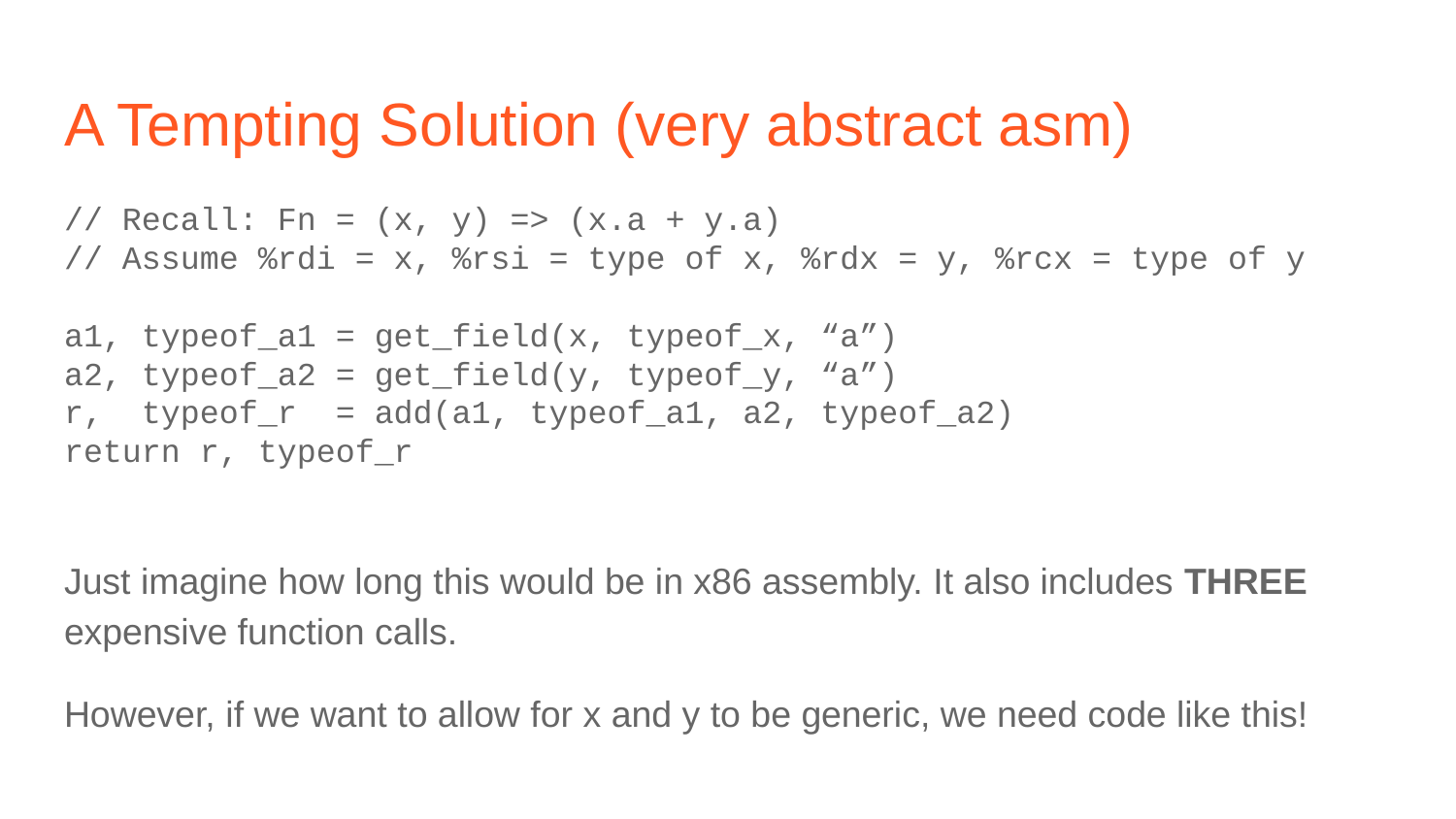

# A Tempting Solution (very abstract asm)
// Recall: Fn = (x, y) => (x.a + y.a)
// Assume %rdi = x, %rsi = type of x, %rdx = y, %rcx = type of y

a1, typeof_a1 = get_field(x, typeof_x, “a”)
a2, typeof_a2 = get_field(y, typeof_y, “a”)
r,  typeof_r  = add(a1, typeof_a1, a2, typeof_a2)
return r, typeof_r

Just imagine how long this would be in x86 assembly. It also includes THREE expensive function calls.
However, if we want to allow for x and y to be generic, we need code like this!